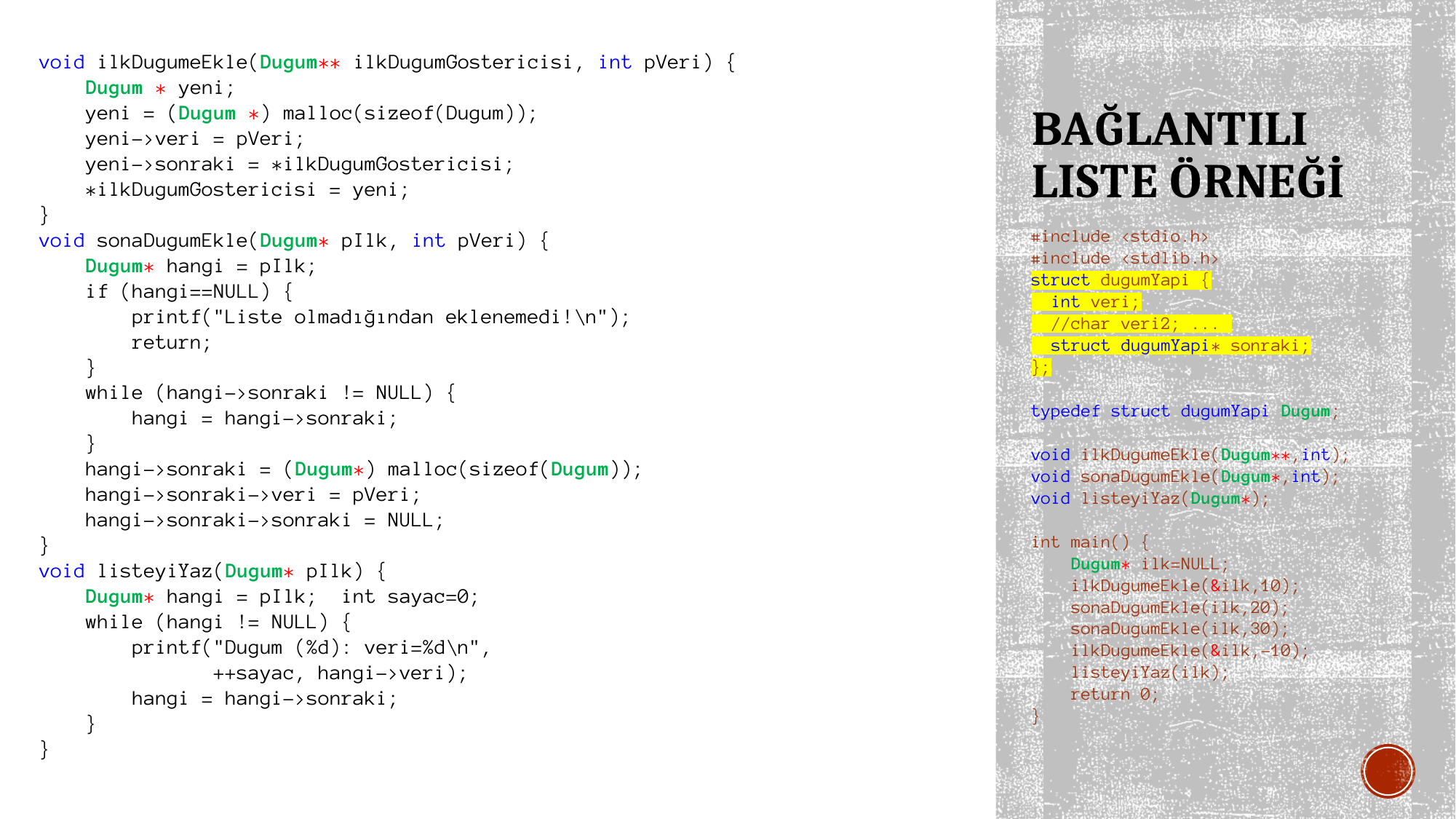

void ilkDugumeEkle(Dugum** ilkDugumGostericisi, int pVeri) {
    Dugum * yeni;
    yeni = (Dugum *) malloc(sizeof(Dugum));
    yeni->veri = pVeri;
    yeni->sonraki = *ilkDugumGostericisi;
    *ilkDugumGostericisi = yeni;
}
void sonaDugumEkle(Dugum* pIlk, int pVeri) {
    Dugum* hangi = pIlk;
    if (hangi==NULL) {
        printf("Liste olmadığından eklenemedi!\n");
        return;
    }
    while (hangi->sonraki != NULL) {
        hangi = hangi->sonraki;
    }
    hangi->sonraki = (Dugum*) malloc(sizeof(Dugum));
    hangi->sonraki->veri = pVeri;
    hangi->sonraki->sonraki = NULL;
}
void listeyiYaz(Dugum* pIlk) {
    Dugum* hangi = pIlk;  int sayac=0;
    while (hangi != NULL) {
        printf("Dugum (%d): veri=%d\n",
               ++sayac, hangi->veri);
        hangi = hangi->sonraki;
    }
}
# BAĞLANTILI LISTE ÖRNEĞİ
#include <stdio.h>
#include <stdlib.h>
struct dugumYapi {
  int veri;
  //char veri2; ...
  struct dugumYapi* sonraki;
};

typedef struct dugumYapi Dugum;

void ilkDugumeEkle(Dugum**,int);
void sonaDugumEkle(Dugum*,int);
void listeyiYaz(Dugum*);

int main() {
    Dugum* ilk=NULL;
    ilkDugumeEkle(&ilk,10);
    sonaDugumEkle(ilk,20);
    sonaDugumEkle(ilk,30);
    ilkDugumeEkle(&ilk,-10);
    listeyiYaz(ilk);
    return 0;
}